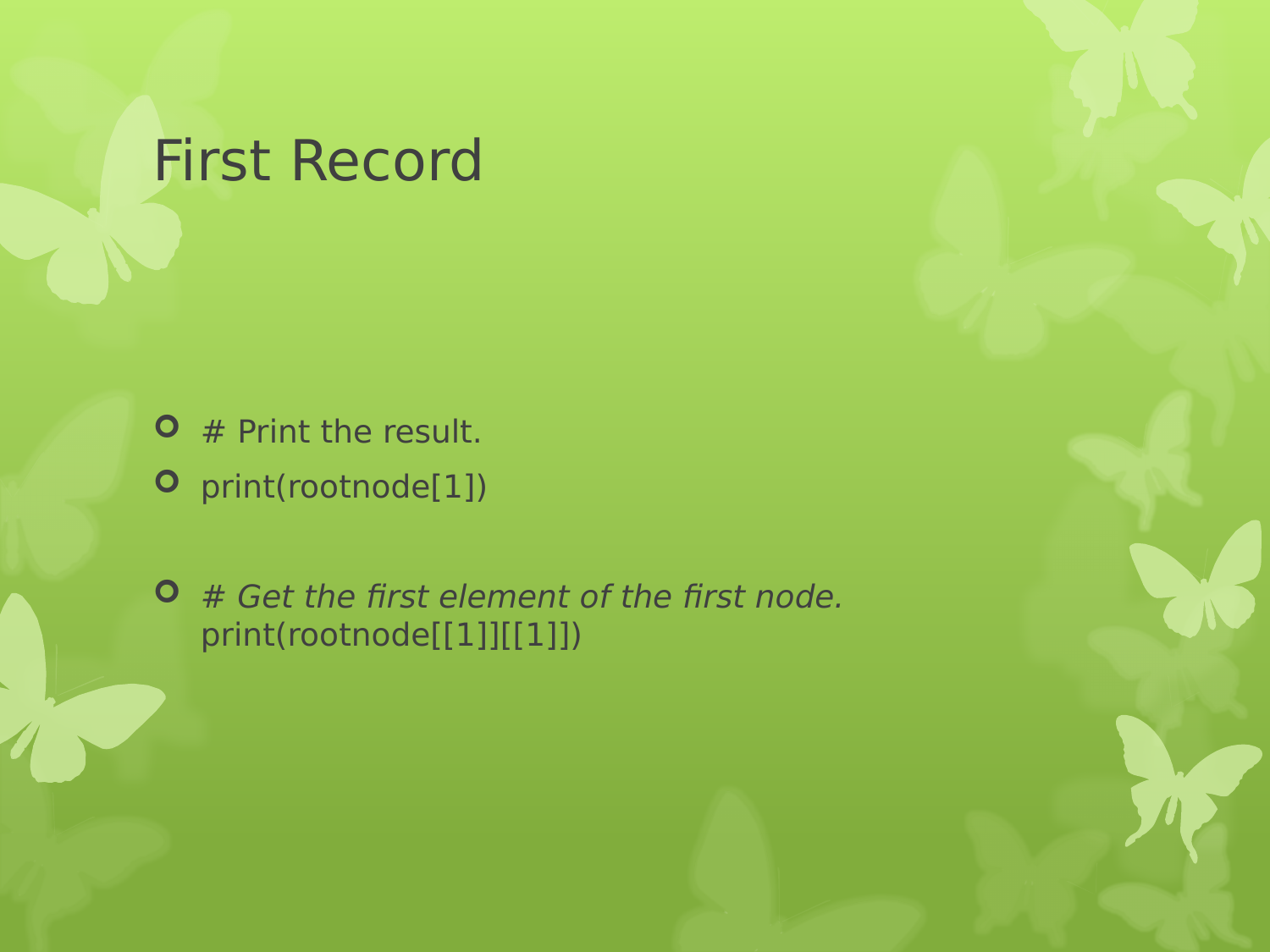

# First Record
# Print the result.
print(rootnode[1])

# Get the first element of the first node. print(rootnode[[1]][[1]])